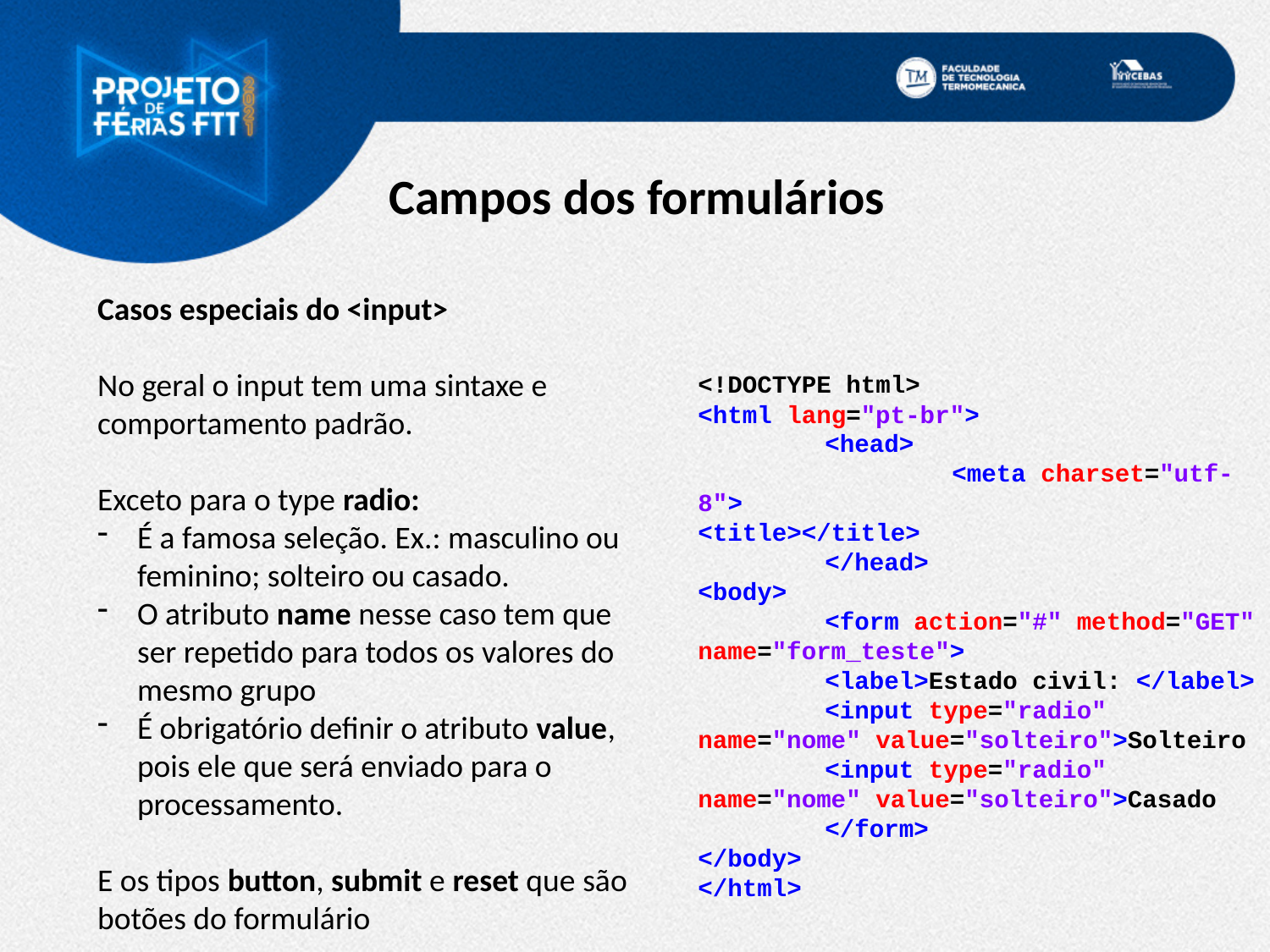

Campos dos formulários
Casos especiais do <input>

No geral o input tem uma sintaxe e comportamento padrão.

Exceto para o type radio:
É a famosa seleção. Ex.: masculino ou feminino; solteiro ou casado.
O atributo name nesse caso tem que ser repetido para todos os valores do mesmo grupo
É obrigatório definir o atributo value, pois ele que será enviado para o processamento.

E os tipos button, submit e reset que são botões do formulário
<!DOCTYPE html>
<html lang="pt-br">
	<head>
		<meta charset="utf-8"> 			<title></title>
	</head>
<body>
	<form action="#" method="GET" name="form_teste">
	<label>Estado civil: </label>
	<input type="radio" name="nome" value="solteiro">Solteiro
	<input type="radio" name="nome" value="solteiro">Casado
	</form>
</body>
</html>